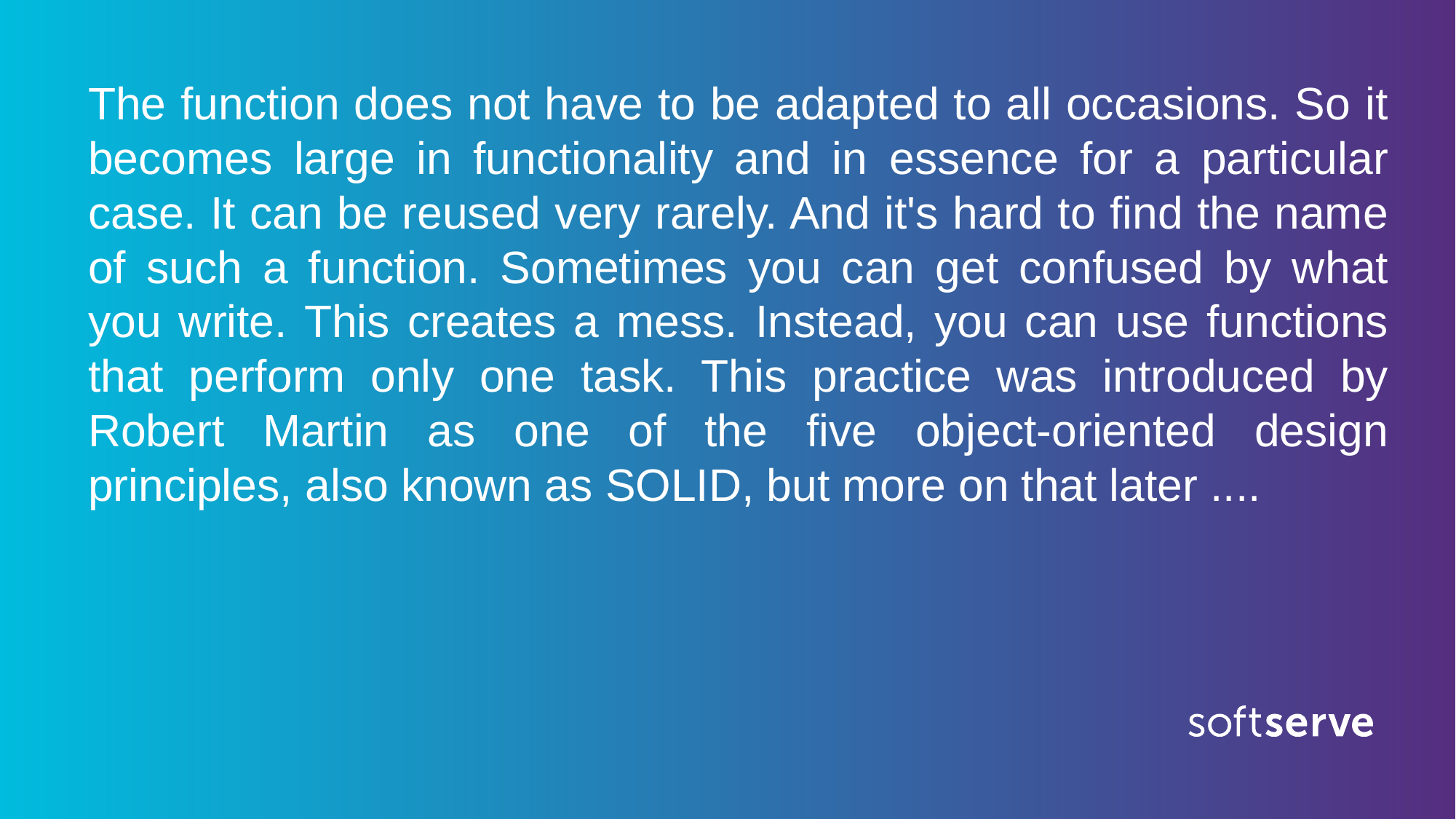

The function does not have to be adapted to all occasions. So it becomes large in functionality and in essence for a particular case. It can be reused very rarely. And it's hard to find the name of such a function. Sometimes you can get confused by what you write. This creates a mess. Instead, you can use functions that perform only one task. This practice was introduced by Robert Martin as one of the five object-oriented design principles, also known as SOLID, but more on that later ....